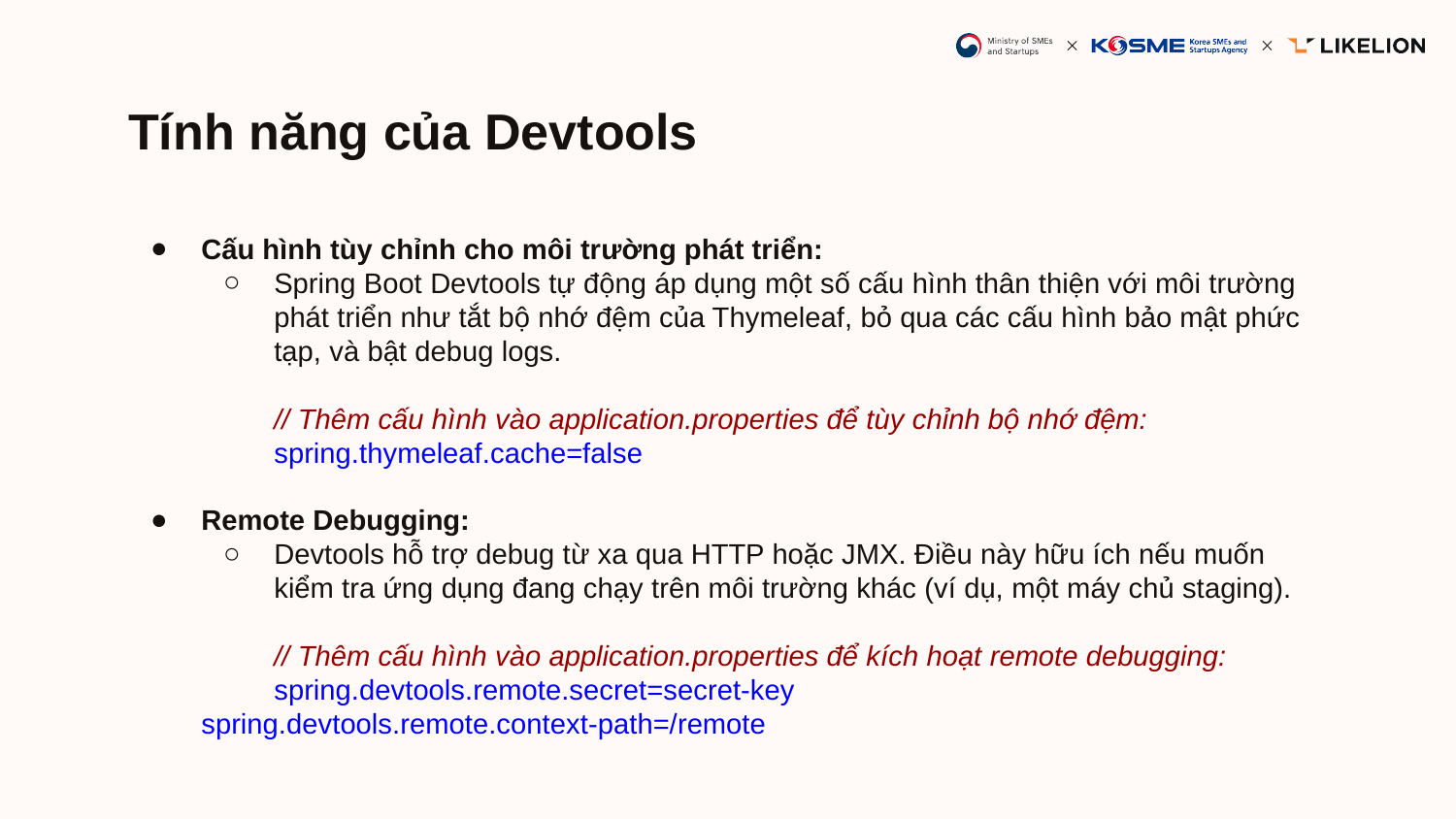

# Tính năng của Devtools
Cấu hình tùy chỉnh cho môi trường phát triển:
Spring Boot Devtools tự động áp dụng một số cấu hình thân thiện với môi trường phát triển như tắt bộ nhớ đệm của Thymeleaf, bỏ qua các cấu hình bảo mật phức tạp, và bật debug logs.

	// Thêm cấu hình vào application.properties để tùy chỉnh bộ nhớ đệm:
	spring.thymeleaf.cache=false

Remote Debugging:
Devtools hỗ trợ debug từ xa qua HTTP hoặc JMX. Điều này hữu ích nếu muốn kiểm tra ứng dụng đang chạy trên môi trường khác (ví dụ, một máy chủ staging).

	// Thêm cấu hình vào application.properties để kích hoạt remote debugging:
	spring.devtools.remote.secret=secret-key
spring.devtools.remote.context-path=/remote